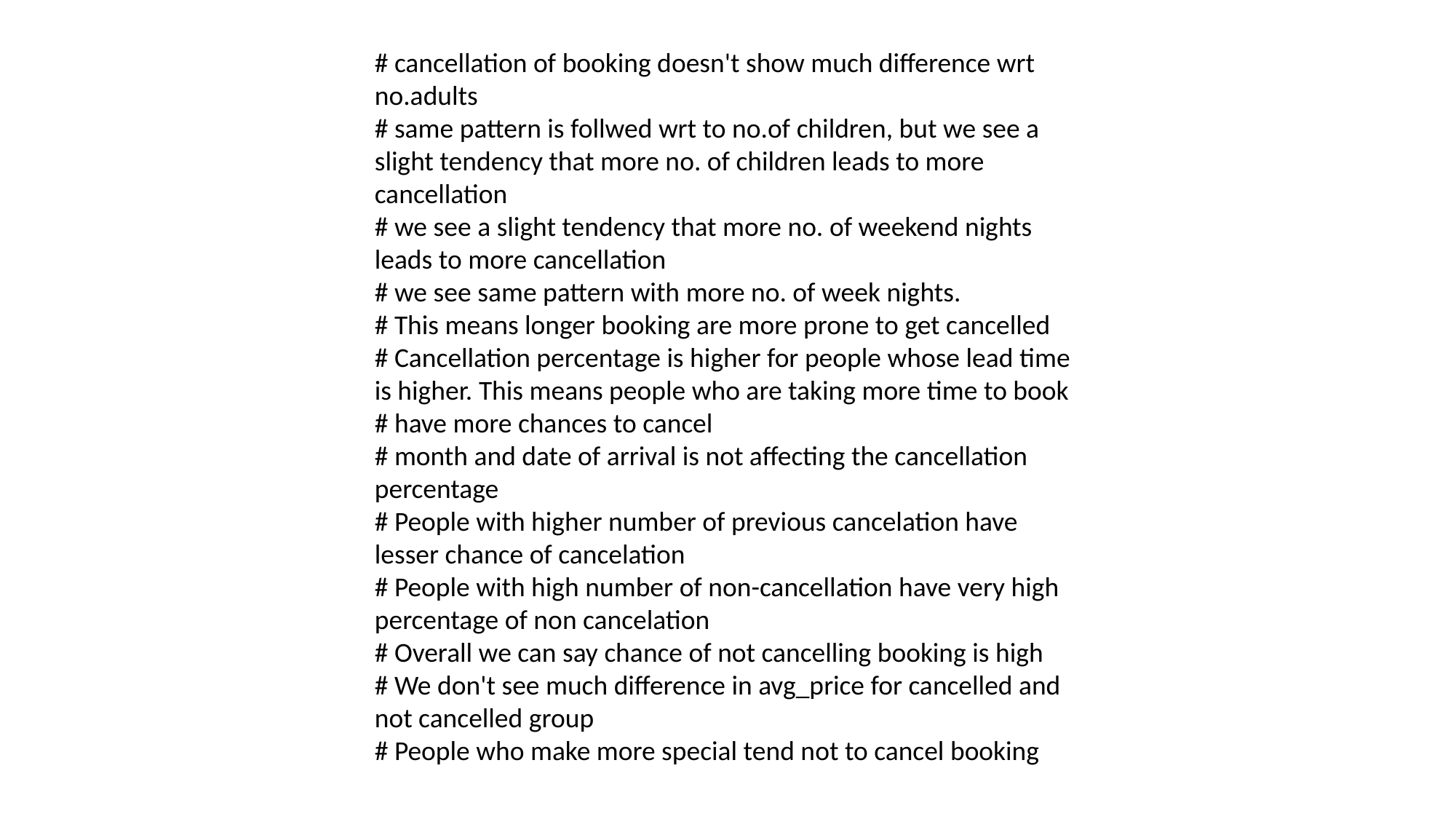

# cancellation of booking doesn't show much difference wrt no.adults
# same pattern is follwed wrt to no.of children, but we see a slight tendency that more no. of children leads to more cancellation
# we see a slight tendency that more no. of weekend nights leads to more cancellation
# we see same pattern with more no. of week nights.
# This means longer booking are more prone to get cancelled
# Cancellation percentage is higher for people whose lead time is higher. This means people who are taking more time to book
# have more chances to cancel
# month and date of arrival is not affecting the cancellation percentage
# People with higher number of previous cancelation have lesser chance of cancelation
# People with high number of non-cancellation have very high percentage of non cancelation
# Overall we can say chance of not cancelling booking is high
# We don't see much difference in avg_price for cancelled and not cancelled group
# People who make more special tend not to cancel booking